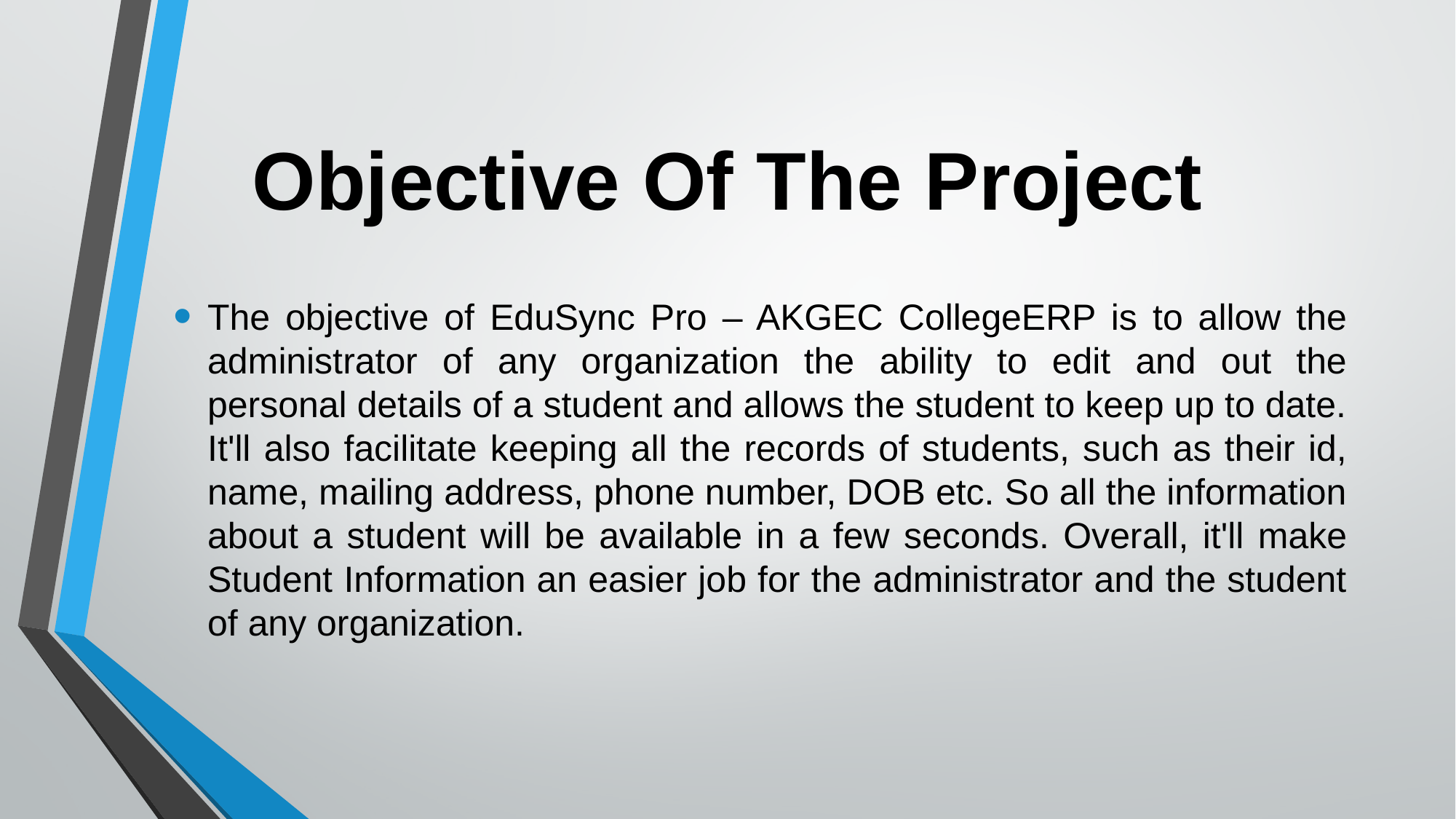

# Objective Of The Project
The objective of EduSync Pro – AKGEC CollegeERP is to allow the administrator of any organization the ability to edit and out the personal details of a student and allows the student to keep up to date. It'll also facilitate keeping all the records of students, such as their id, name, mailing address, phone number, DOB etc. So all the information about a student will be available in a few seconds. Overall, it'll make Student Information an easier job for the administrator and the student of any organization.